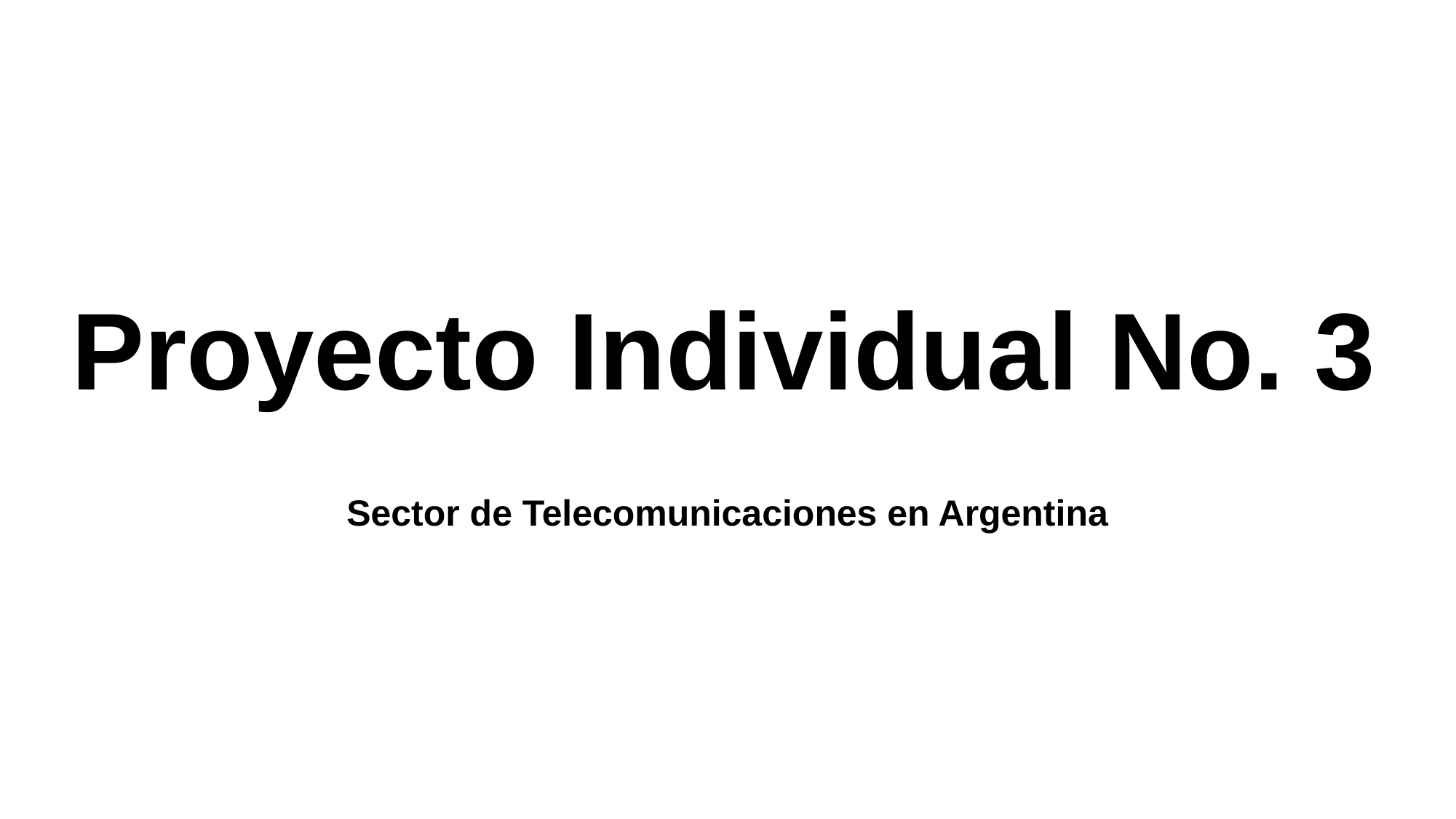

# Proyecto Individual No. 3

Sector de Telecomunicaciones en Argentina